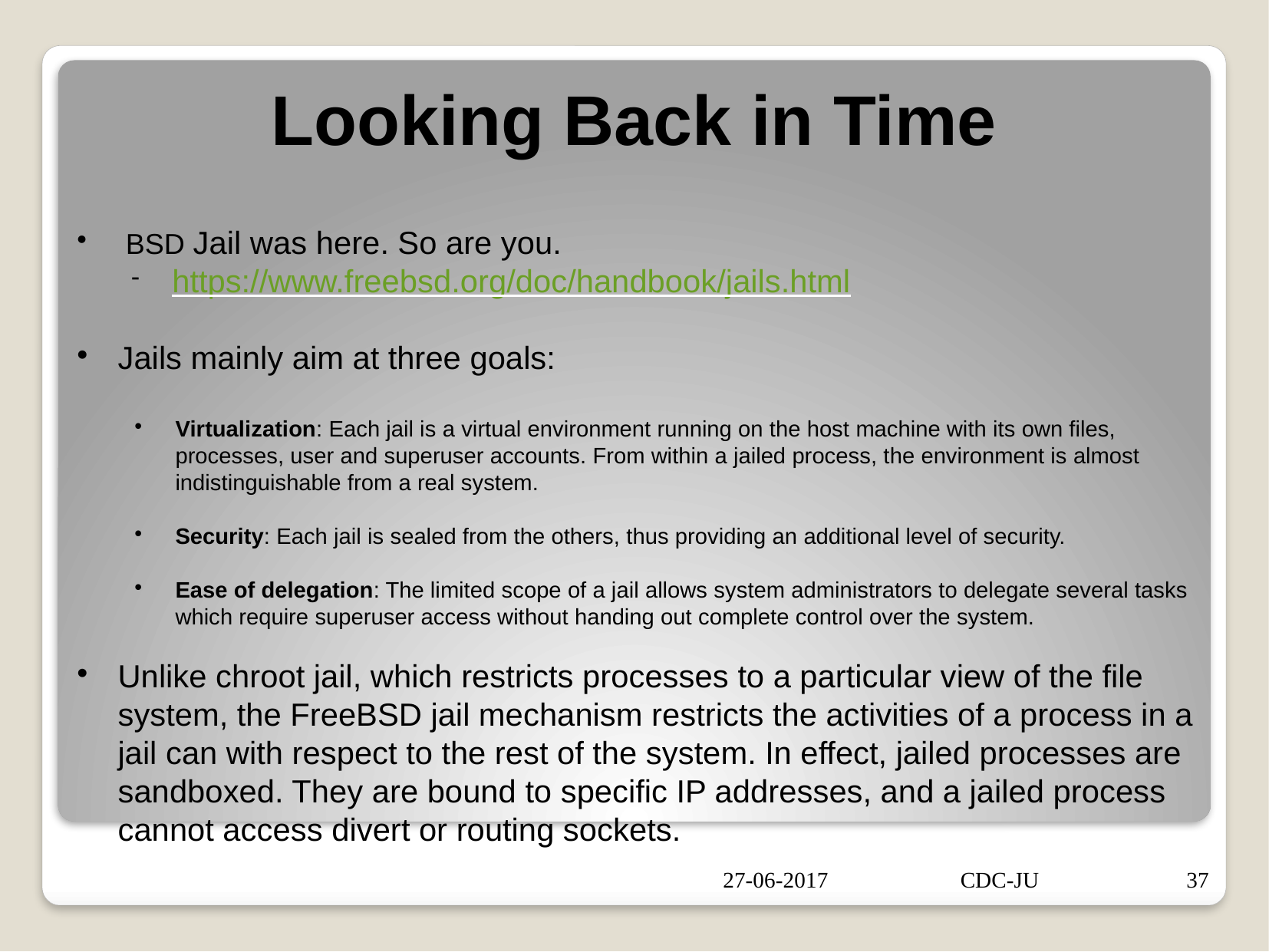

Looking Back in Time
 BSD Jail was here. So are you.
https://www.freebsd.org/doc/handbook/jails.html

Jails mainly aim at three goals:

Virtualization: Each jail is a virtual environment running on the host machine with its own files, processes, user and superuser accounts. From within a jailed process, the environment is almost indistinguishable from a real system.

Security: Each jail is sealed from the others, thus providing an additional level of security.

Ease of delegation: The limited scope of a jail allows system administrators to delegate several tasks which require superuser access without handing out complete control over the system.

Unlike chroot jail, which restricts processes to a particular view of the file system, the FreeBSD jail mechanism restricts the activities of a process in a jail can with respect to the rest of the system. In effect, jailed processes are sandboxed. They are bound to specific IP addresses, and a jailed process cannot access divert or routing sockets.
27-06-2017
CDC-JU
37